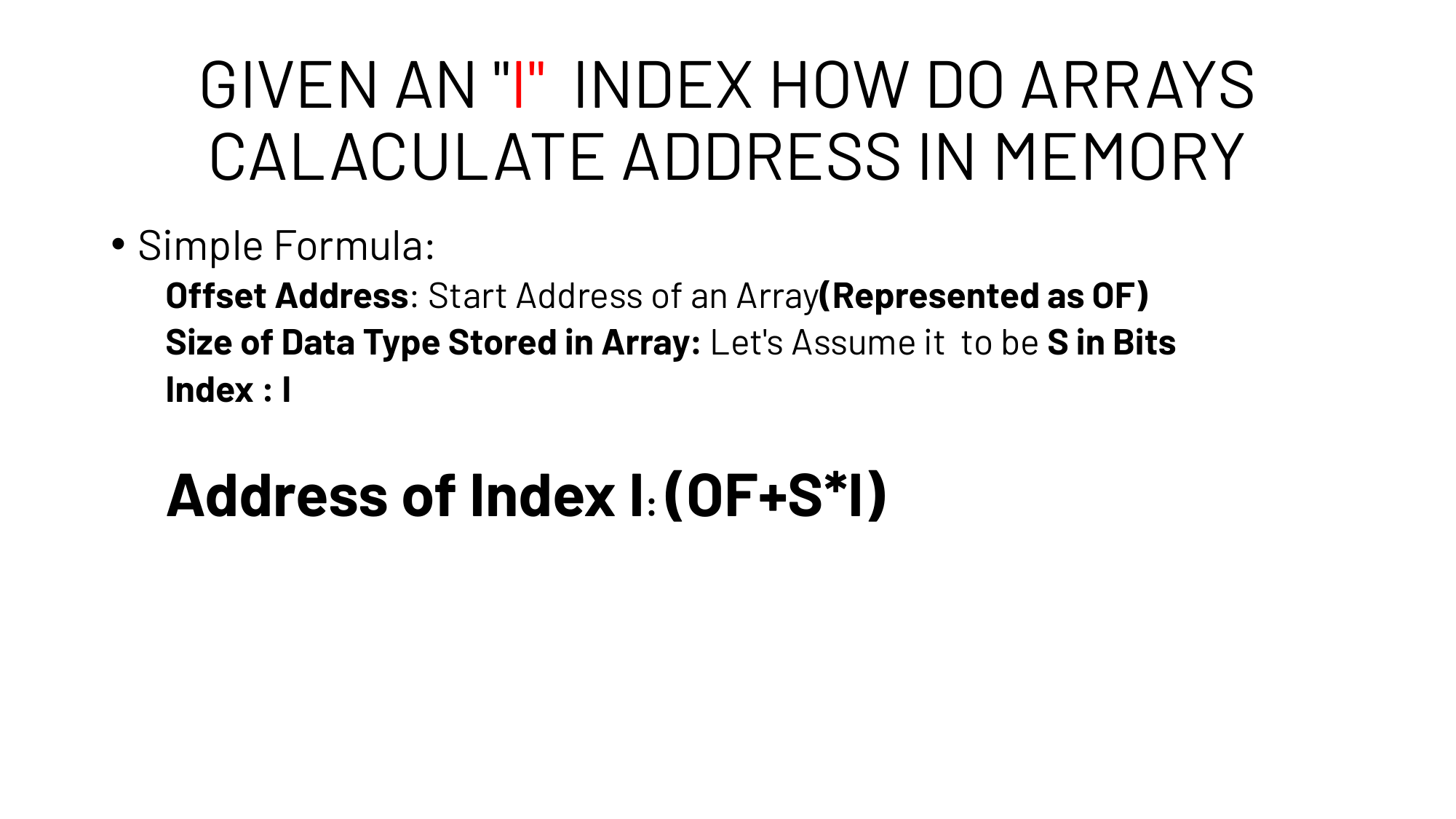

# GIVEN AN "I"  INDEX HOW DO ARRAYS CALACULATE ADDRESS IN MEMORY
Simple Formula:
Offset Address: Start Address of an Array(Represented as OF)
Size of Data Type Stored in Array: Let's Assume it  to be S in Bits
Index : I

Address of Index I: (OF+S*I)